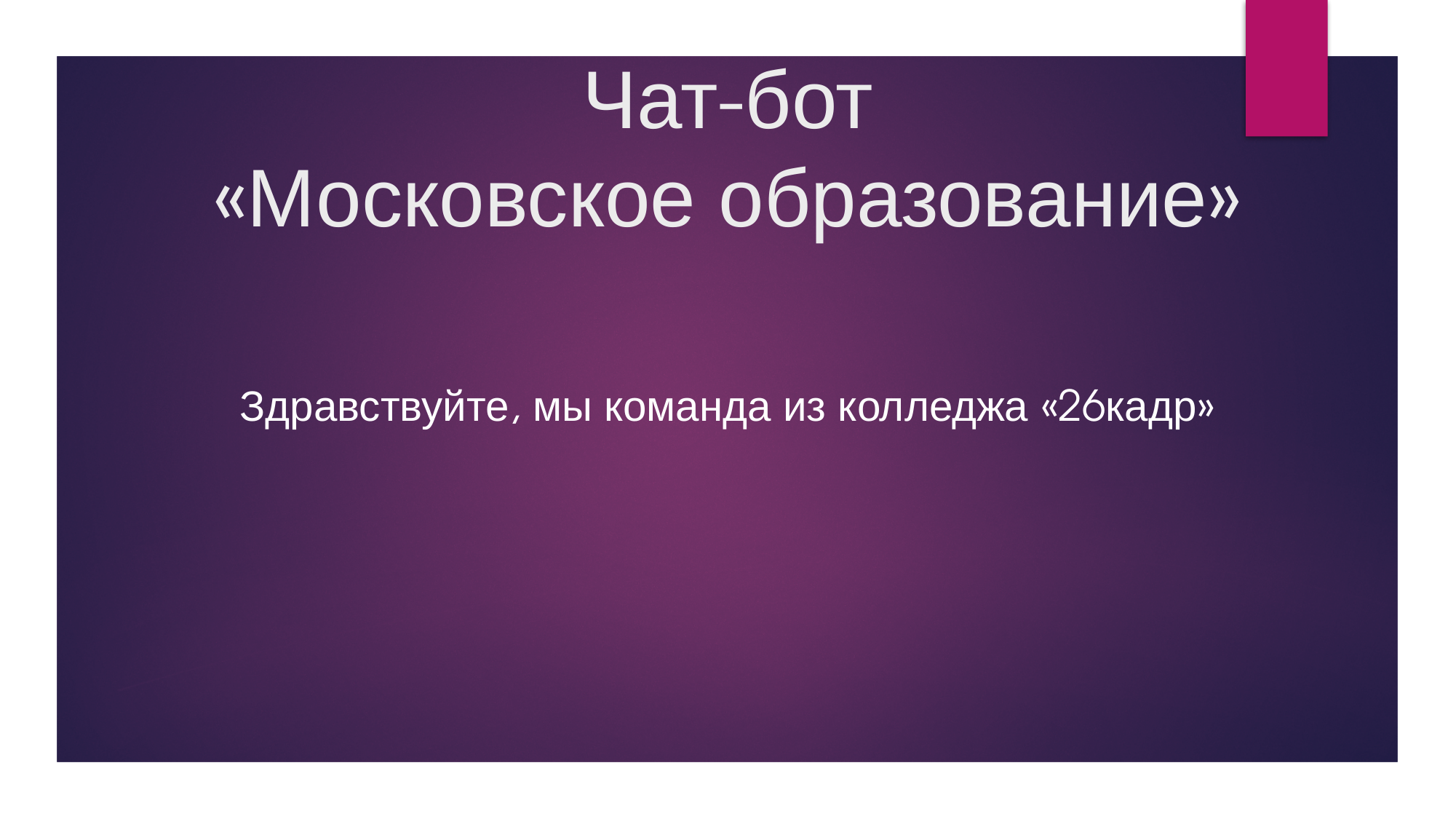

# Чат-бот «Московское образование»
Здравствуйте, мы команда из колледжа «26кадр»